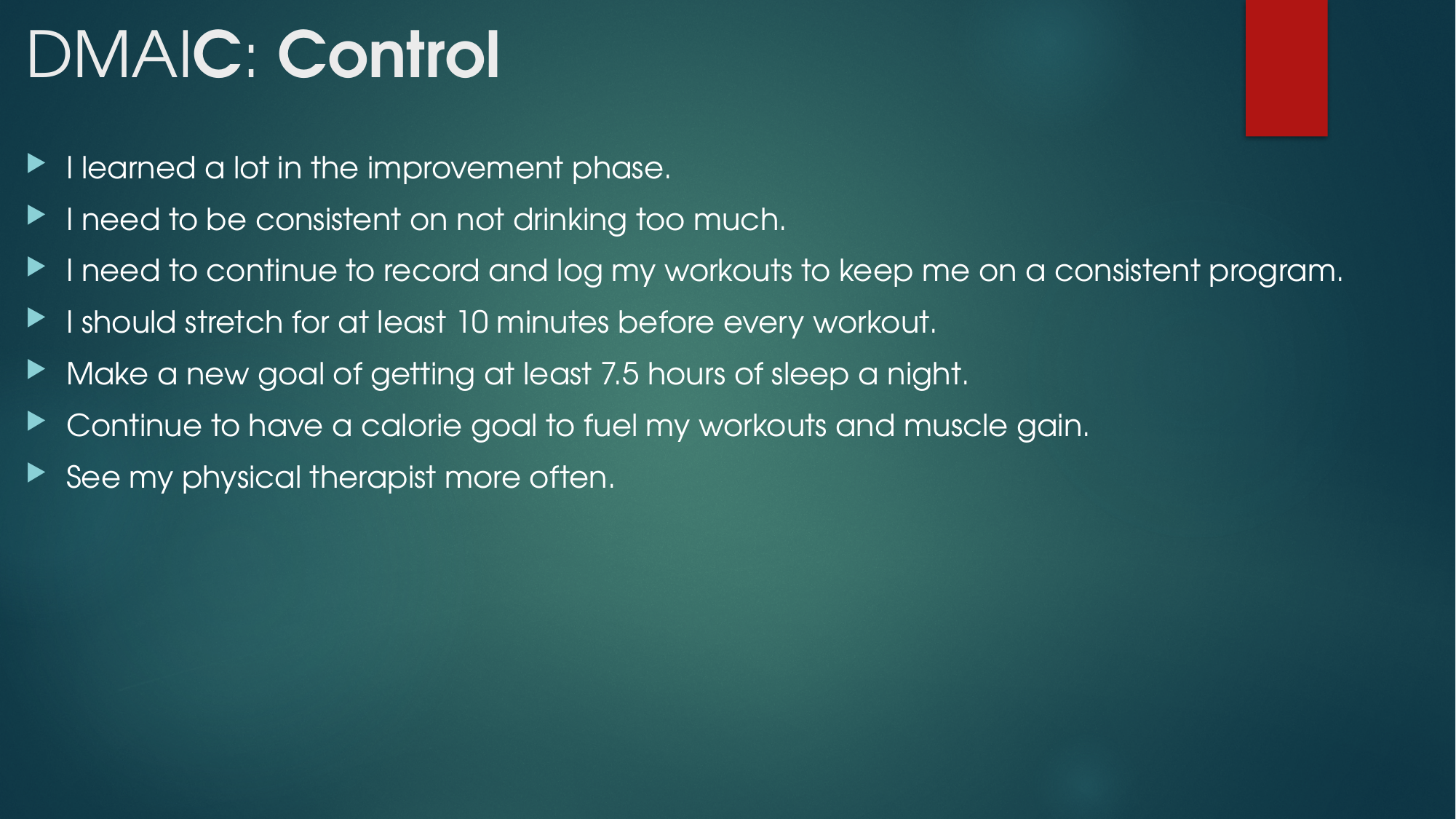

# DMAIC: Control
I learned a lot in the improvement phase.
I need to be consistent on not drinking too much.
I need to continue to record and log my workouts to keep me on a consistent program.
I should stretch for at least 10 minutes before every workout.
Make a new goal of getting at least 7.5 hours of sleep a night.
Continue to have a calorie goal to fuel my workouts and muscle gain.
See my physical therapist more often.